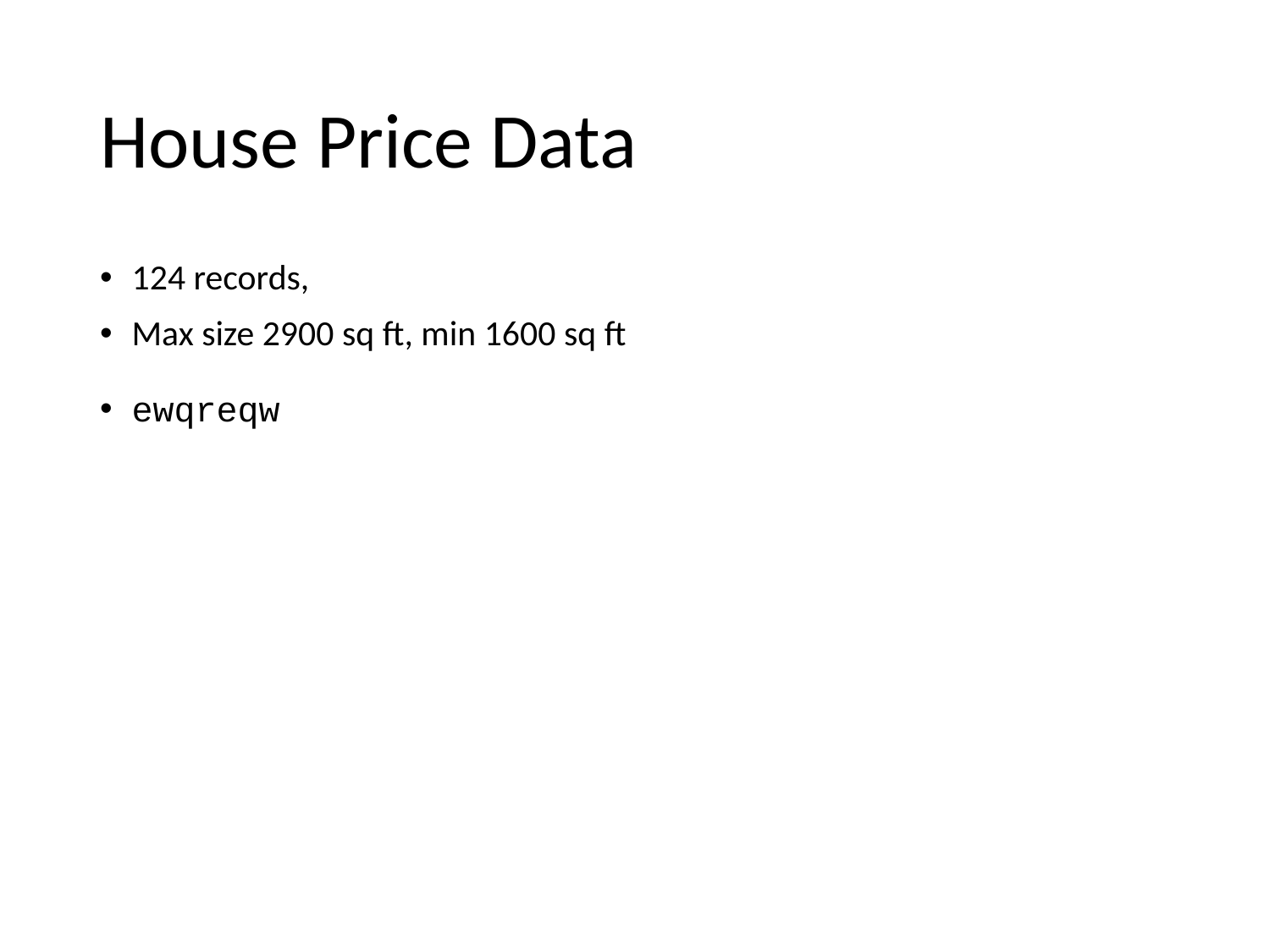

# House Price Data
124 records,
Max size 2900 sq ft, min 1600 sq ft
ewqreqw